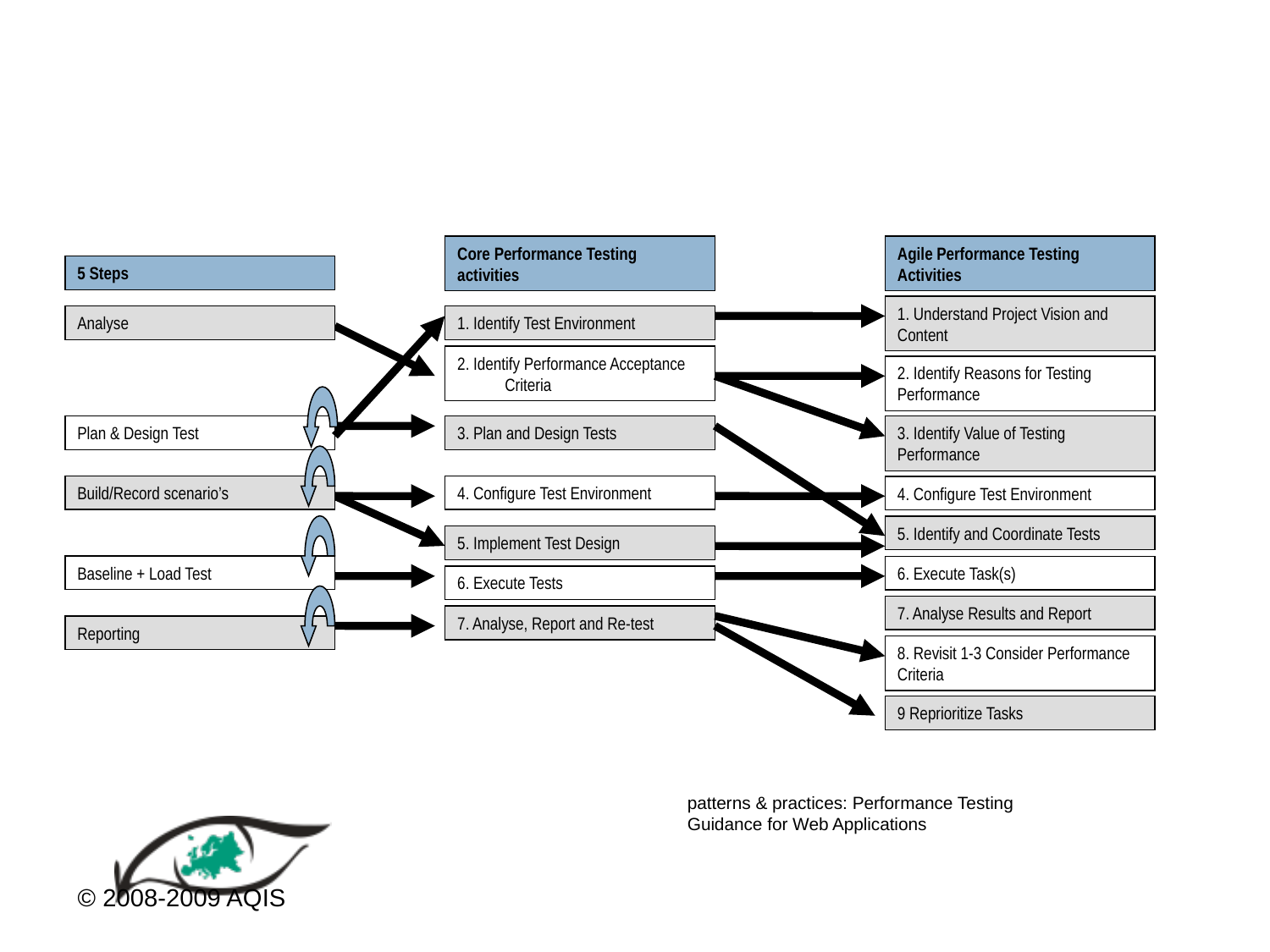

Core Performance Testing activities
1. Identify Test Environment
2. Identify Performance Acceptance Criteria
3. Plan and Design Tests
4. Configure Test Environment
5. Implement Test Design
6. Execute Tests
7. Analyse, Report and Re-test
Agile Performance Testing Activities
1. Understand Project Vision and Content
2. Identify Reasons for Testing Performance
3. Identify Value of Testing Performance
4. Configure Test Environment
5. Identify and Coordinate Tests
6. Execute Task(s)
7. Analyse Results and Report
8. Revisit 1-3 Consider Performance Criteria
9 Reprioritize Tasks
5 Steps
Analyse
Plan & Design Test
Build/Record scenario’s
Baseline + Load Test
Reporting

patterns & practices: Performance Testing Guidance for Web Applications
© 2008-2009 AQIS